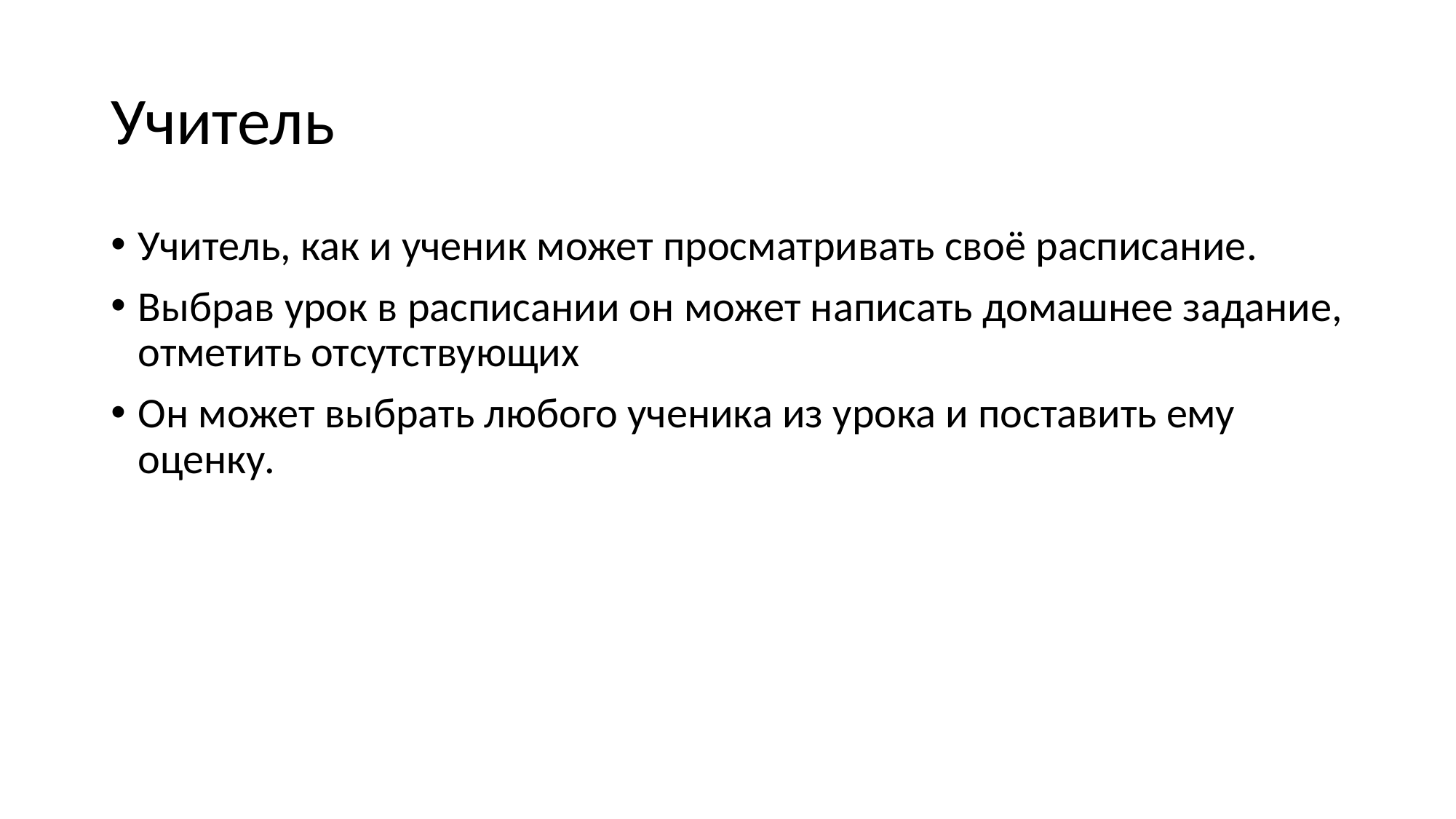

# Учитель
Учитель, как и ученик может просматривать своё расписание.
Выбрав урок в расписании он может написать домашнее задание, отметить отсутствующих
Он может выбрать любого ученика из урока и поставить ему оценку.